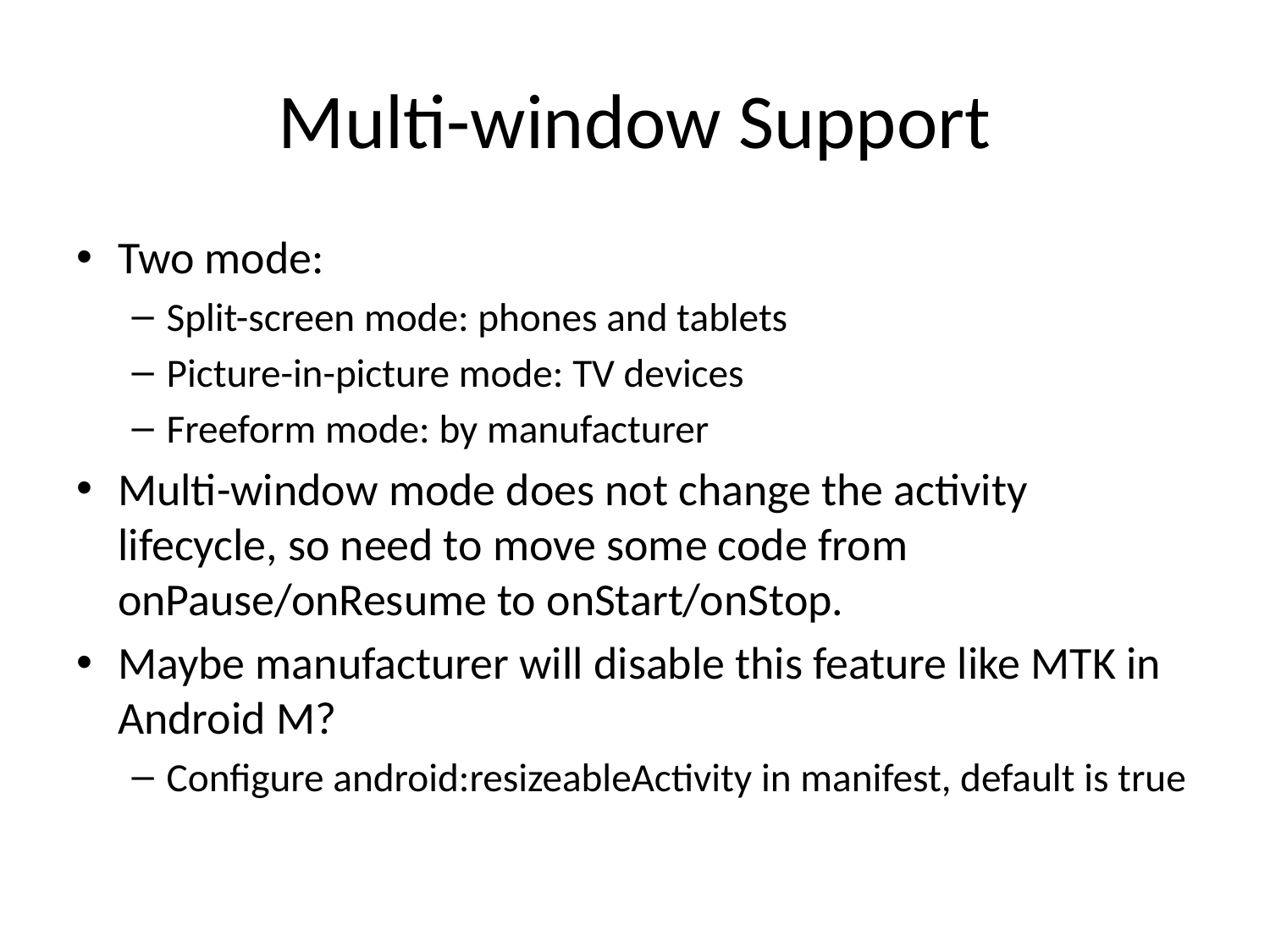

# Multi-window Support
Two mode:
Split-screen mode: phones and tablets
Picture-in-picture mode: TV devices
Freeform mode: by manufacturer
Multi-window mode does not change the activity lifecycle, so need to move some code from onPause/onResume to onStart/onStop.
Maybe manufacturer will disable this feature like MTK in Android M?
Configure android:resizeableActivity in manifest, default is true